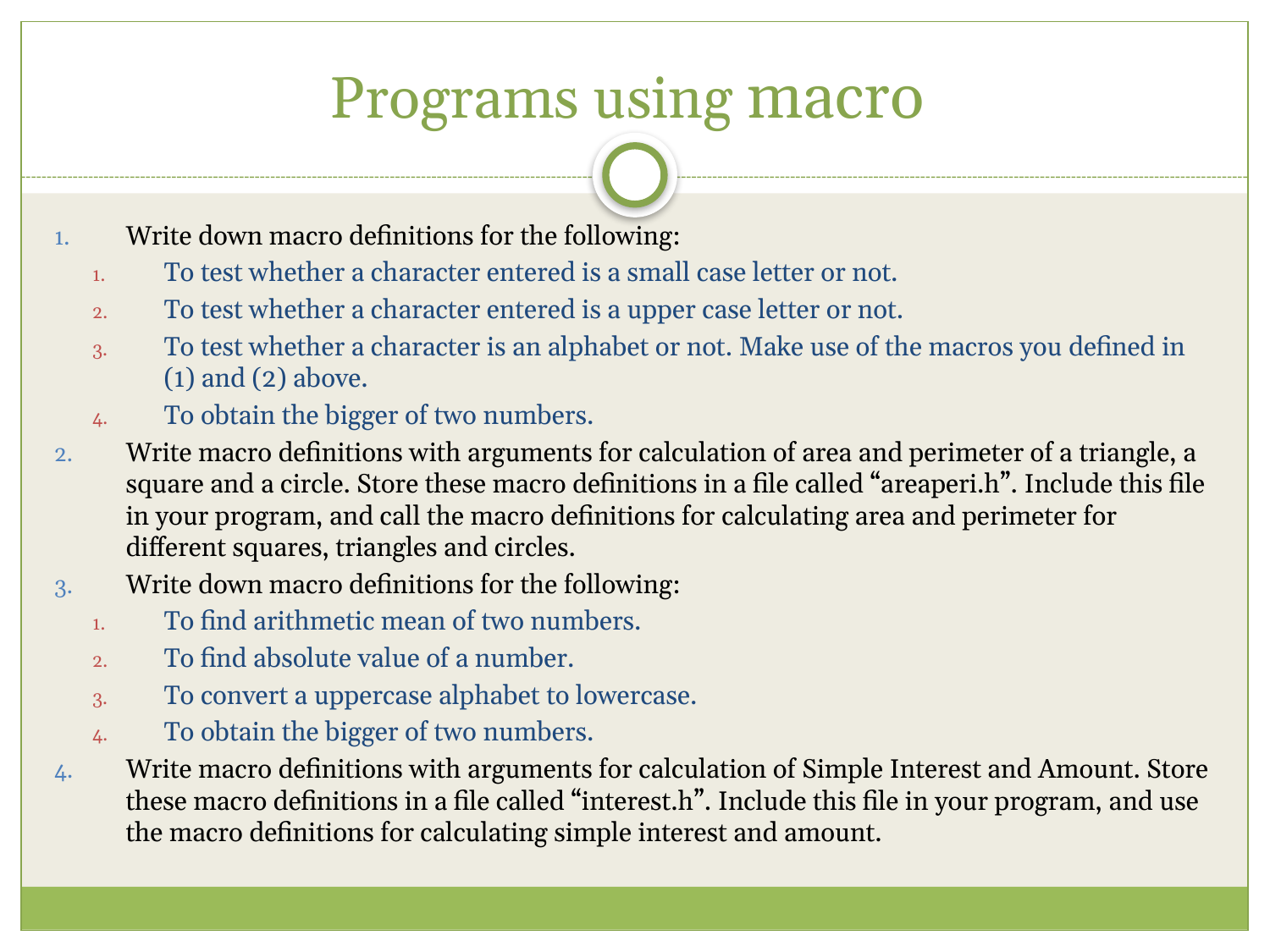

# Programs using macro
Write down macro definitions for the following:
To test whether a character entered is a small case letter or not.
To test whether a character entered is a upper case letter or not.
To test whether a character is an alphabet or not. Make use of the macros you defined in (1) and (2) above.
To obtain the bigger of two numbers.
Write macro definitions with arguments for calculation of area and perimeter of a triangle, a square and a circle. Store these macro definitions in a file called “areaperi.h”. Include this file in your program, and call the macro definitions for calculating area and perimeter for different squares, triangles and circles.
Write down macro definitions for the following:
To find arithmetic mean of two numbers.
To find absolute value of a number.
To convert a uppercase alphabet to lowercase.
To obtain the bigger of two numbers.
Write macro definitions with arguments for calculation of Simple Interest and Amount. Store these macro definitions in a file called “interest.h”. Include this file in your program, and use the macro definitions for calculating simple interest and amount.